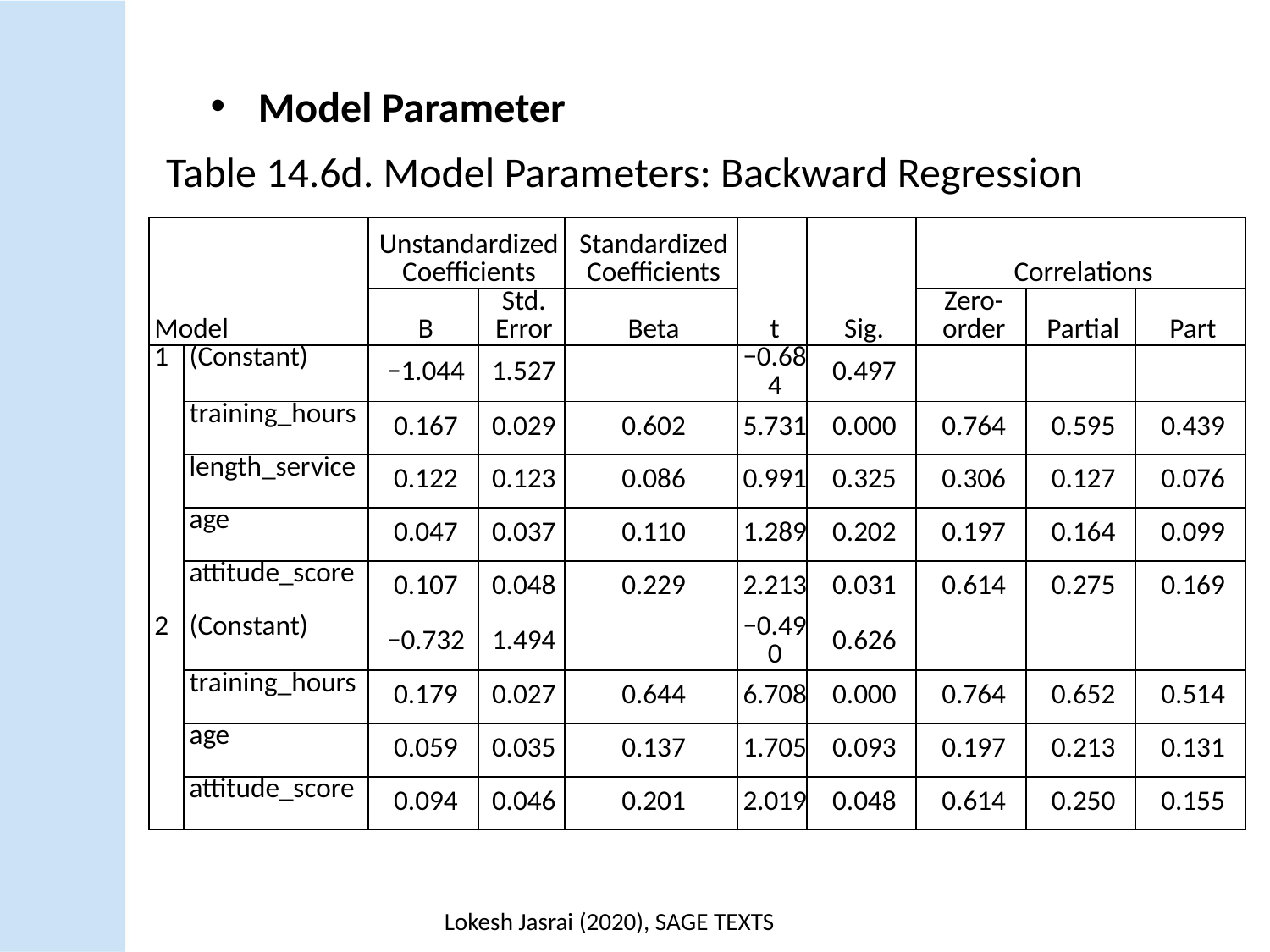

Model Parameter
Table 14.6d. Model Parameters: Backward Regression
| Model |  | Unstandardized Coefficients |  | Standardized Coefficients | t | Sig. | Correlations |  |  |
| --- | --- | --- | --- | --- | --- | --- | --- | --- | --- |
|  |  | B | Std. Error | Beta |  |  | Zero-order | Partial | Part |
| 1 | (Constant) | −1.044 | 1.527 |  | −0.684 | 0.497 |  |  |  |
|  | training\_hours | 0.167 | 0.029 | 0.602 | 5.731 | 0.000 | 0.764 | 0.595 | 0.439 |
|  | length\_service | 0.122 | 0.123 | 0.086 | 0.991 | 0.325 | 0.306 | 0.127 | 0.076 |
|  | age | 0.047 | 0.037 | 0.110 | 1.289 | 0.202 | 0.197 | 0.164 | 0.099 |
|  | attitude\_score | 0.107 | 0.048 | 0.229 | 2.213 | 0.031 | 0.614 | 0.275 | 0.169 |
| 2 | (Constant) | −0.732 | 1.494 |  | −0.490 | 0.626 |  |  |  |
|  | training\_hours | 0.179 | 0.027 | 0.644 | 6.708 | 0.000 | 0.764 | 0.652 | 0.514 |
|  | age | 0.059 | 0.035 | 0.137 | 1.705 | 0.093 | 0.197 | 0.213 | 0.131 |
|  | attitude\_score | 0.094 | 0.046 | 0.201 | 2.019 | 0.048 | 0.614 | 0.250 | 0.155 |
Lokesh Jasrai (2020), SAGE TEXTS